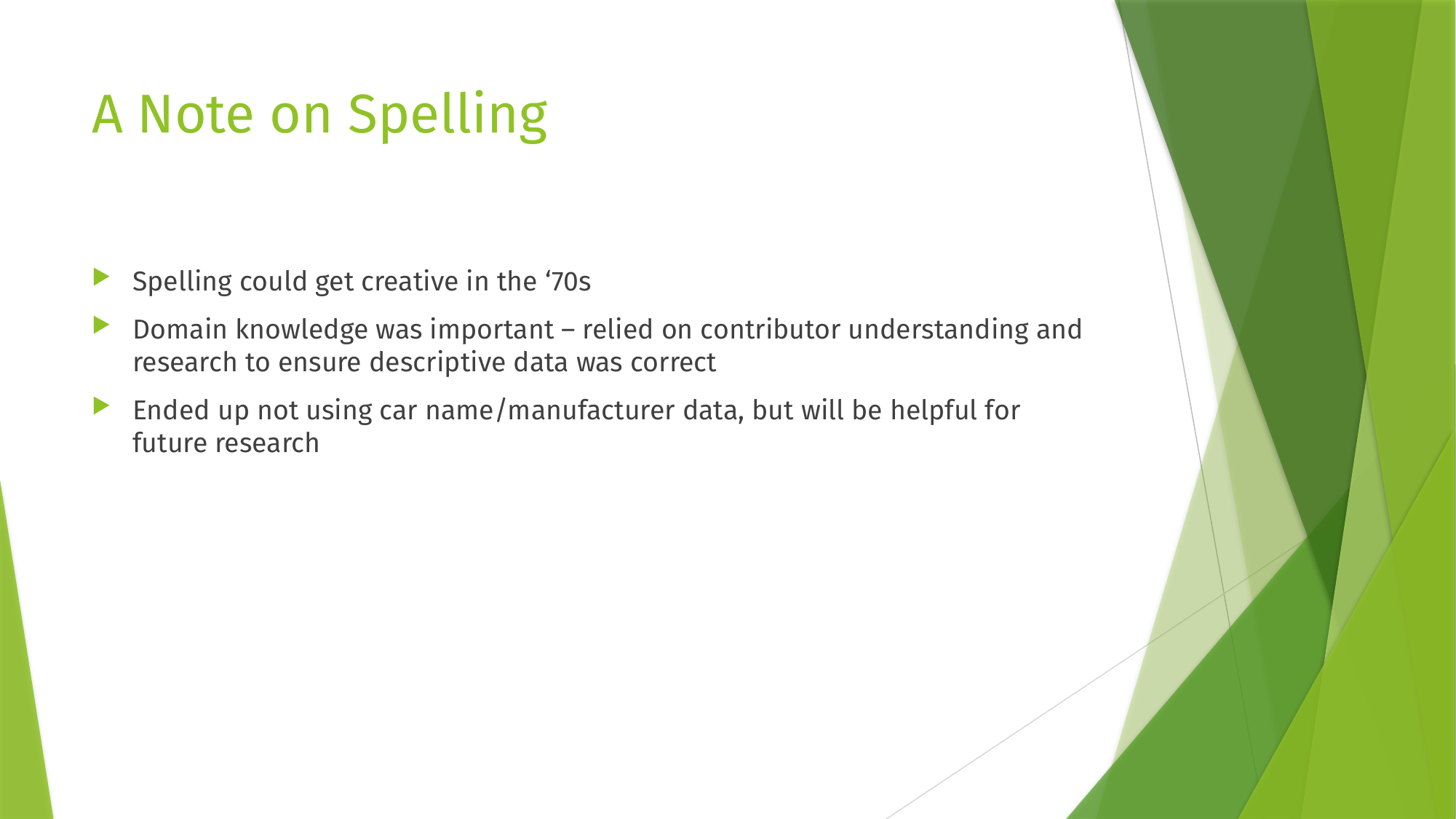

# A Note on Spelling
Spelling could get creative in the ‘70s
Domain knowledge was important – relied on contributor understanding and research to ensure descriptive data was correct
Ended up not using car name/manufacturer data, but will be helpful for future research